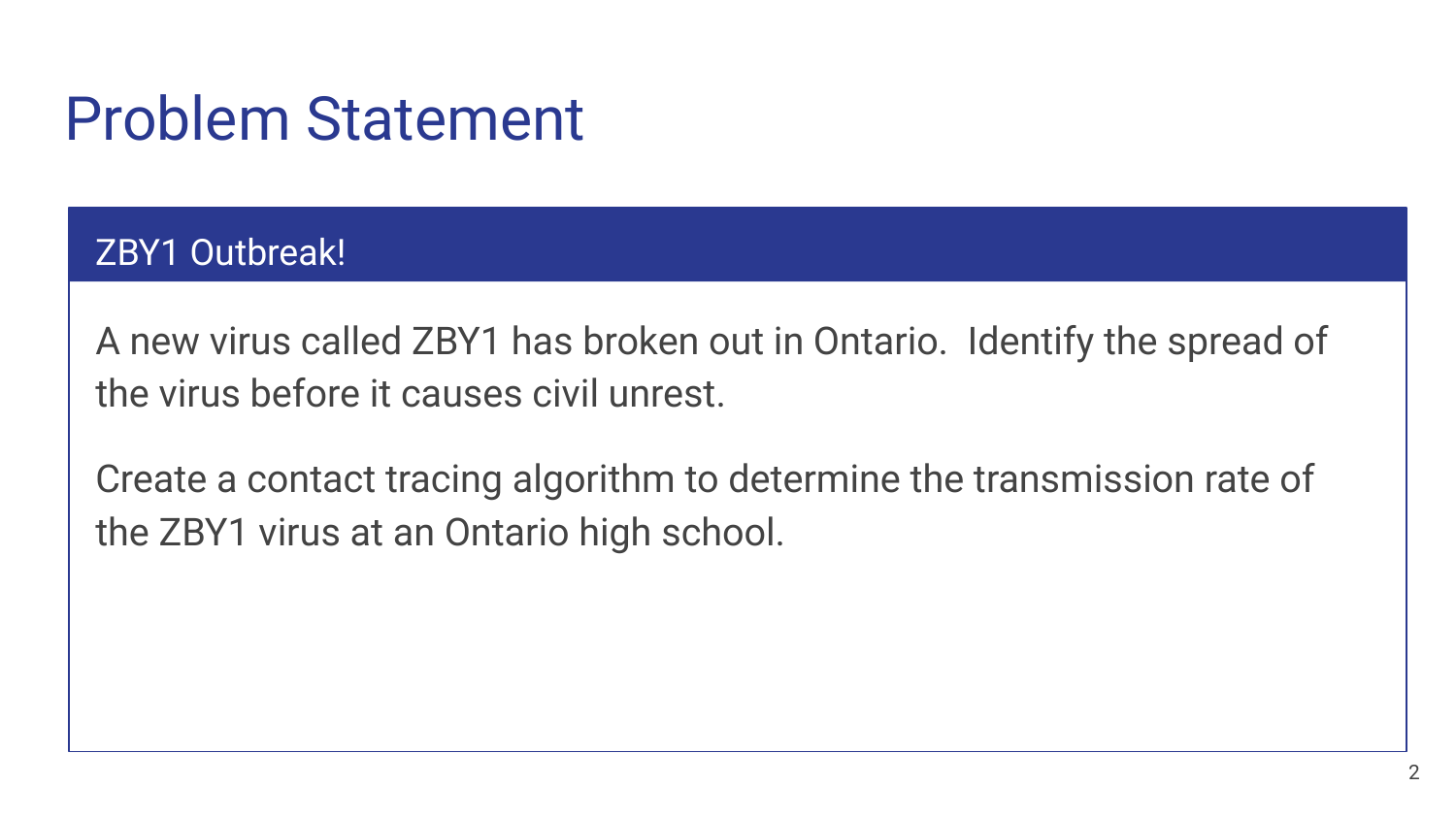

# Problem Statement

ZBY1 Outbreak!
A new virus called ZBY1 has broken out in Ontario.  Identify the spread of the virus before it causes civil unrest.
Create a contact tracing algorithm to determine the transmission rate of the ZBY1 virus at an Ontario high school.

2